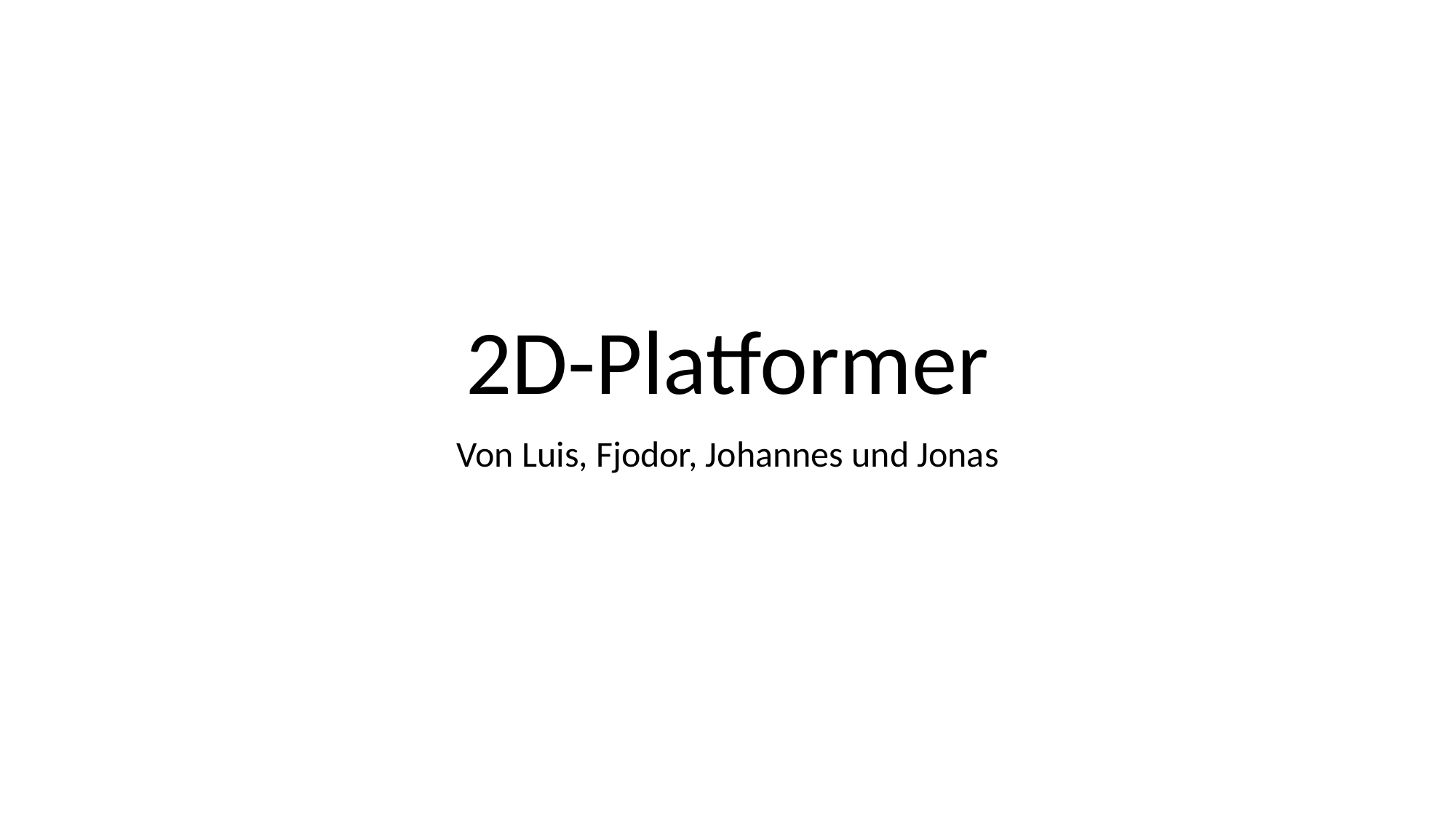

# 2D-Platformer
Von Luis, Fjodor, Johannes und Jonas